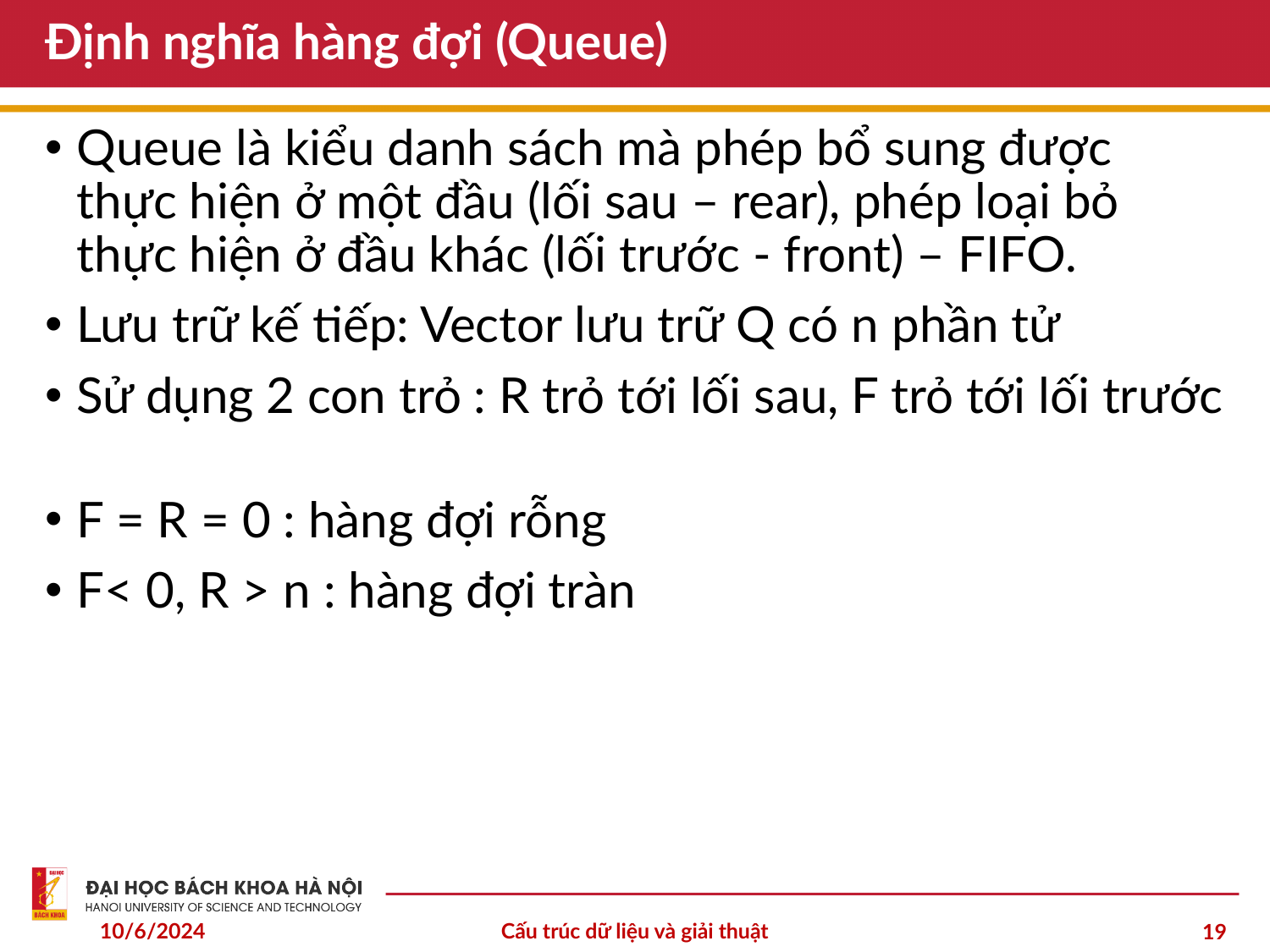

# Định nghĩa hàng đợi (Queue)
Queue là kiểu danh sách mà phép bổ sung được thực hiện ở một đầu (lối sau – rear), phép loại bỏ thực hiện ở đầu khác (lối trước - front) – FIFO.
Lưu trữ kế tiếp: Vector lưu trữ Q có n phần tử
Sử dụng 2 con trỏ : R trỏ tới lối sau, F trỏ tới lối trước
F = R = 0 : hàng đợi rỗng
F< 0, R > n : hàng đợi tràn
10/6/2024
Cấu trúc dữ liệu và giải thuật
19